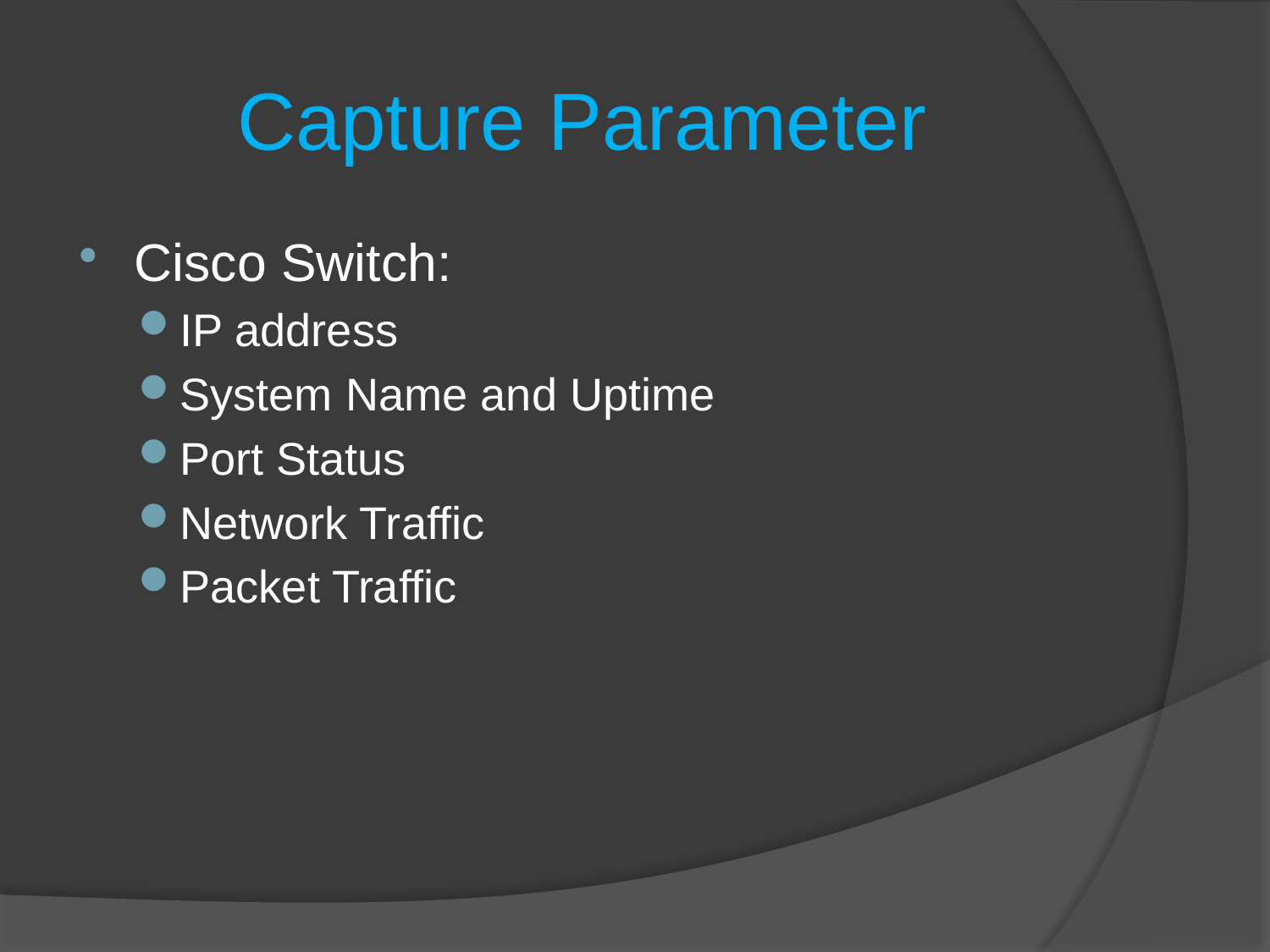

# Capture Parameter
Cisco Switch:
IP address
System Name and Uptime
Port Status
Network Traffic
Packet Traffic